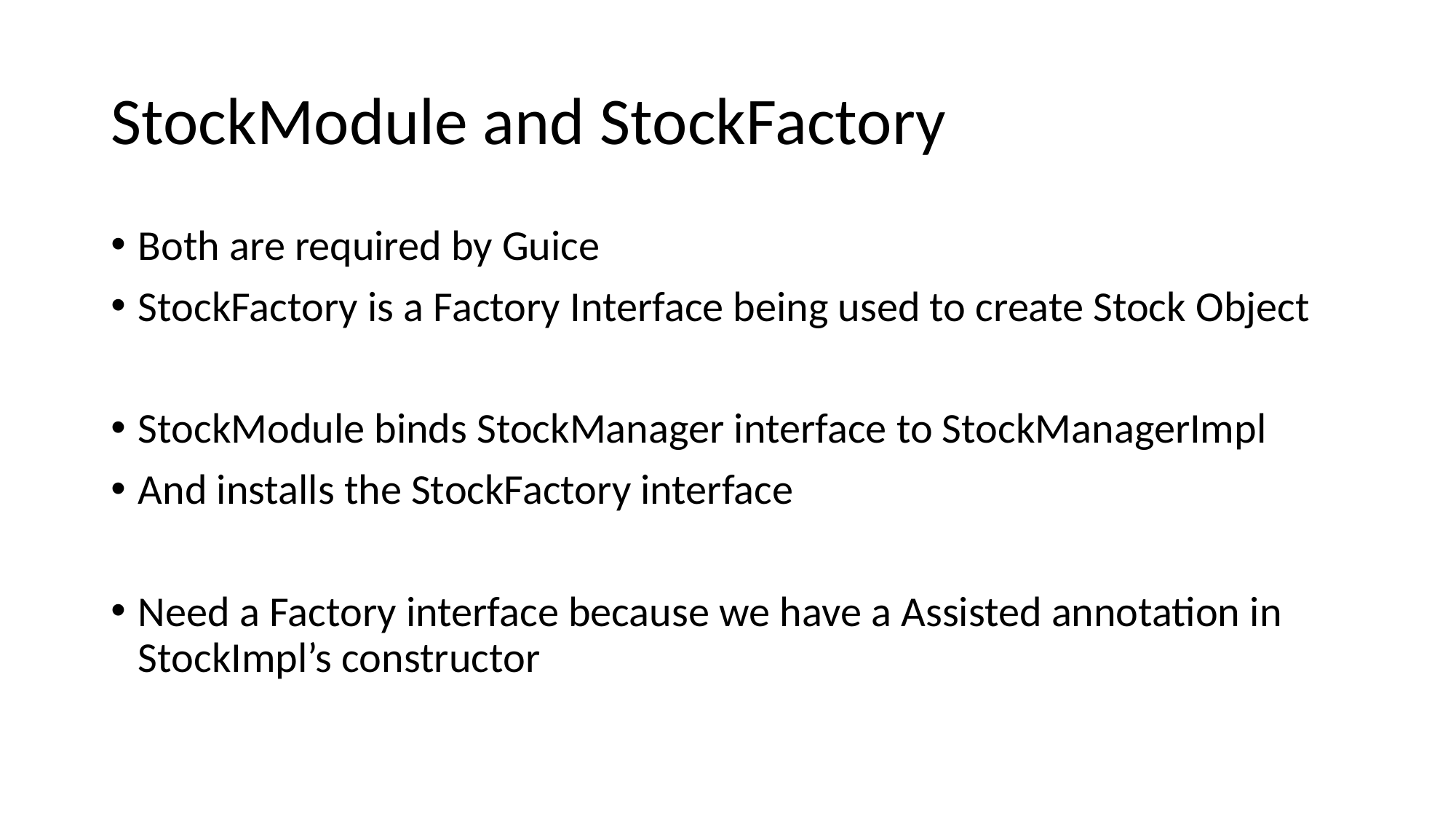

# StockModule and StockFactory
Both are required by Guice
StockFactory is a Factory Interface being used to create Stock Object

StockModule binds StockManager interface to StockManagerImpl
And installs the StockFactory interface

Need a Factory interface because we have a Assisted annotation in StockImpl’s constructor